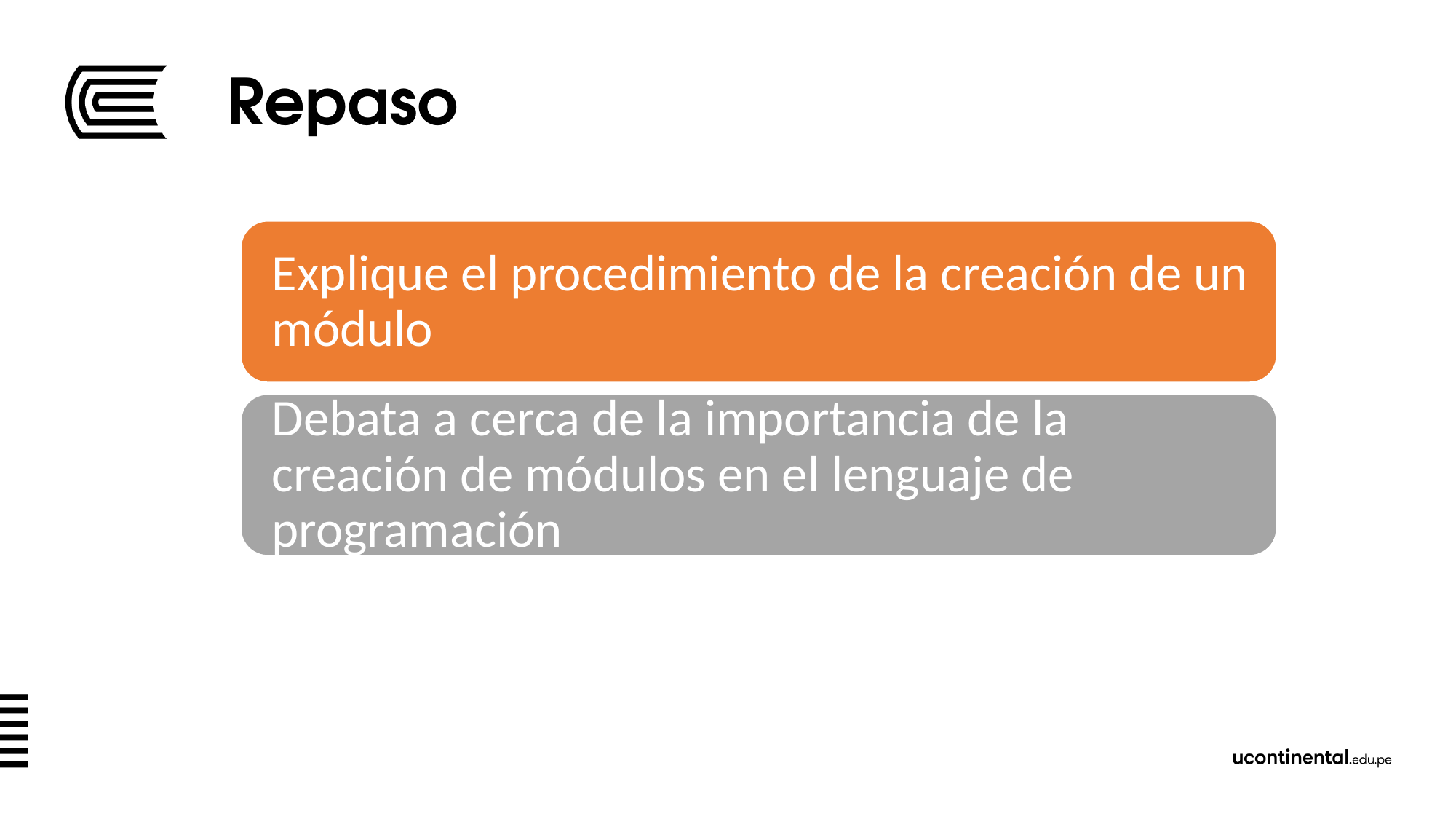

# Repaso
Explique el procedimiento de la creación de un módulo
Debata a cerca de la importancia de la creación de módulos en el lenguaje de programación